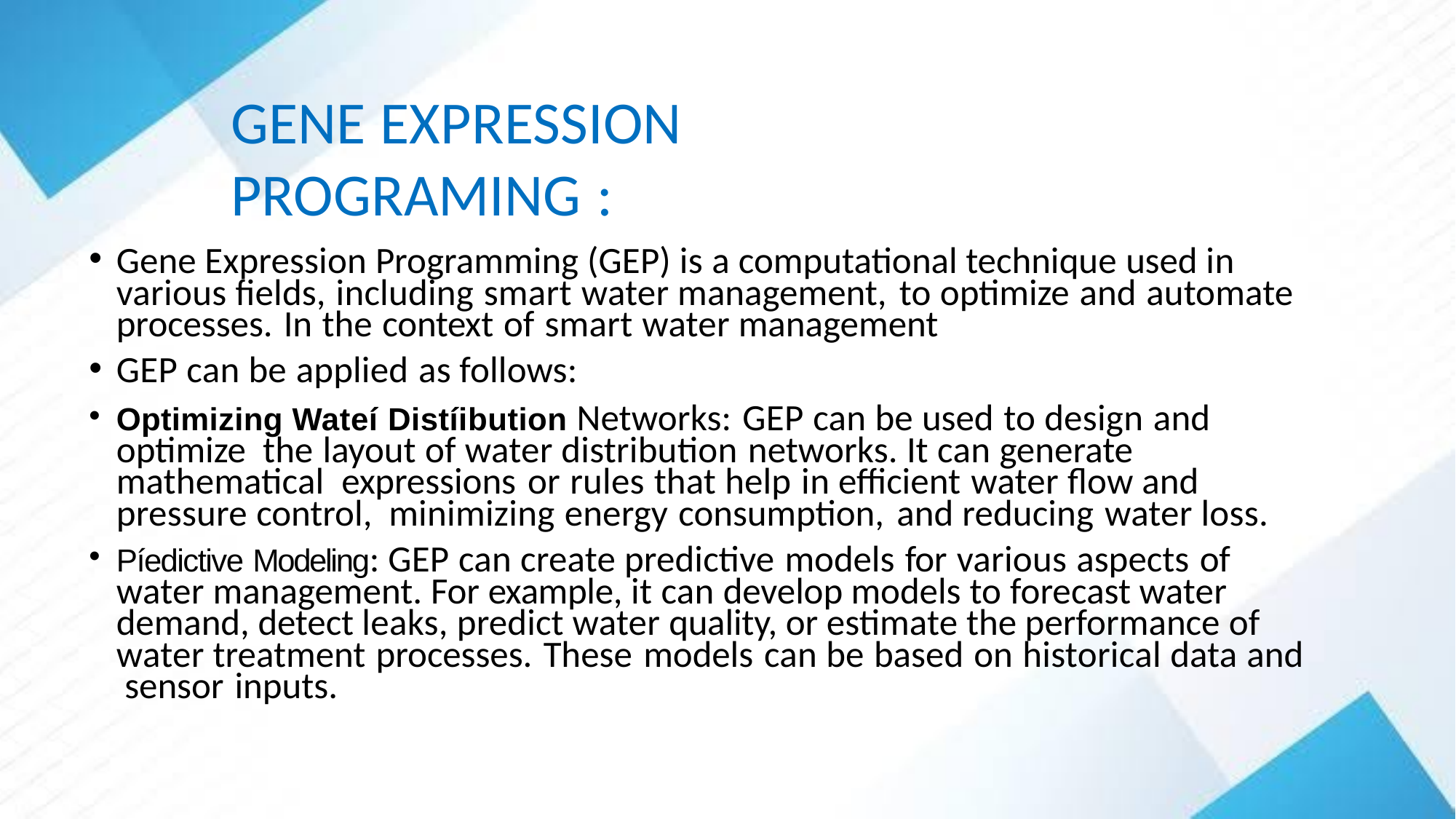

# GENE EXPRESSION PROGRAMING :
Gene Expression Programming (GEP) is a computational technique used in  various fields, including smart water management, to optimize and automate  processes. In the context of smart water management
GEP can be applied as follows:
Optimizing Wateí Distíibution Networks: GEP can be used to design and optimize  the layout of water distribution networks. It can generate mathematical  expressions or rules that help in efficient water flow and pressure control,  minimizing energy consumption, and reducing water loss.
Píedictive Modeling: GEP can create predictive models for various aspects of  water management. For example, it can develop models to forecast water  demand, detect leaks, predict water quality, or estimate the performance of  water treatment processes. These models can be based on historical data and  sensor inputs.